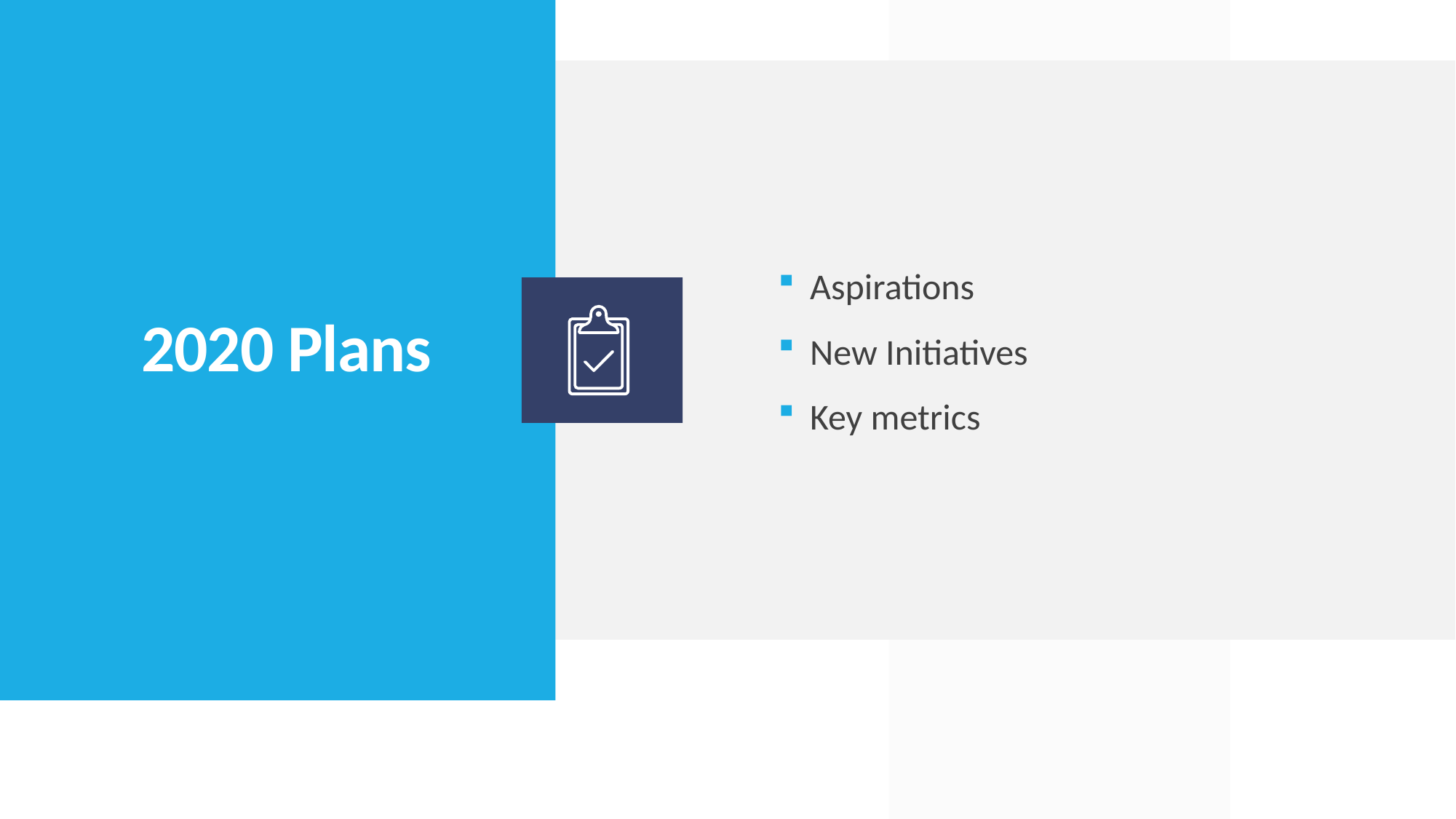

Aspirations
New Initiatives
Key metrics
# 2020 Plans